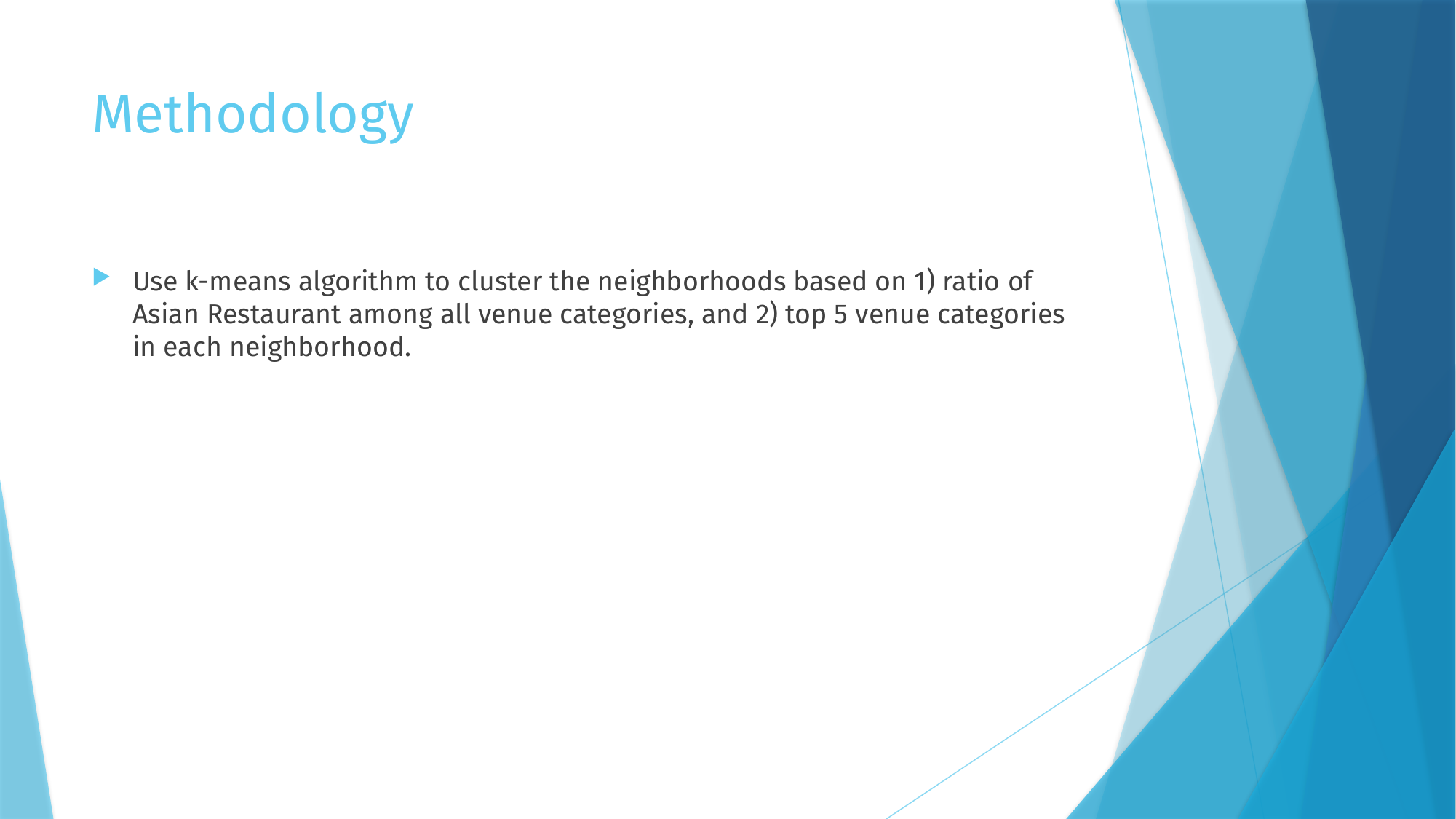

# Methodology
Use k-means algorithm to cluster the neighborhoods based on 1) ratio of Asian Restaurant among all venue categories, and 2) top 5 venue categories in each neighborhood.